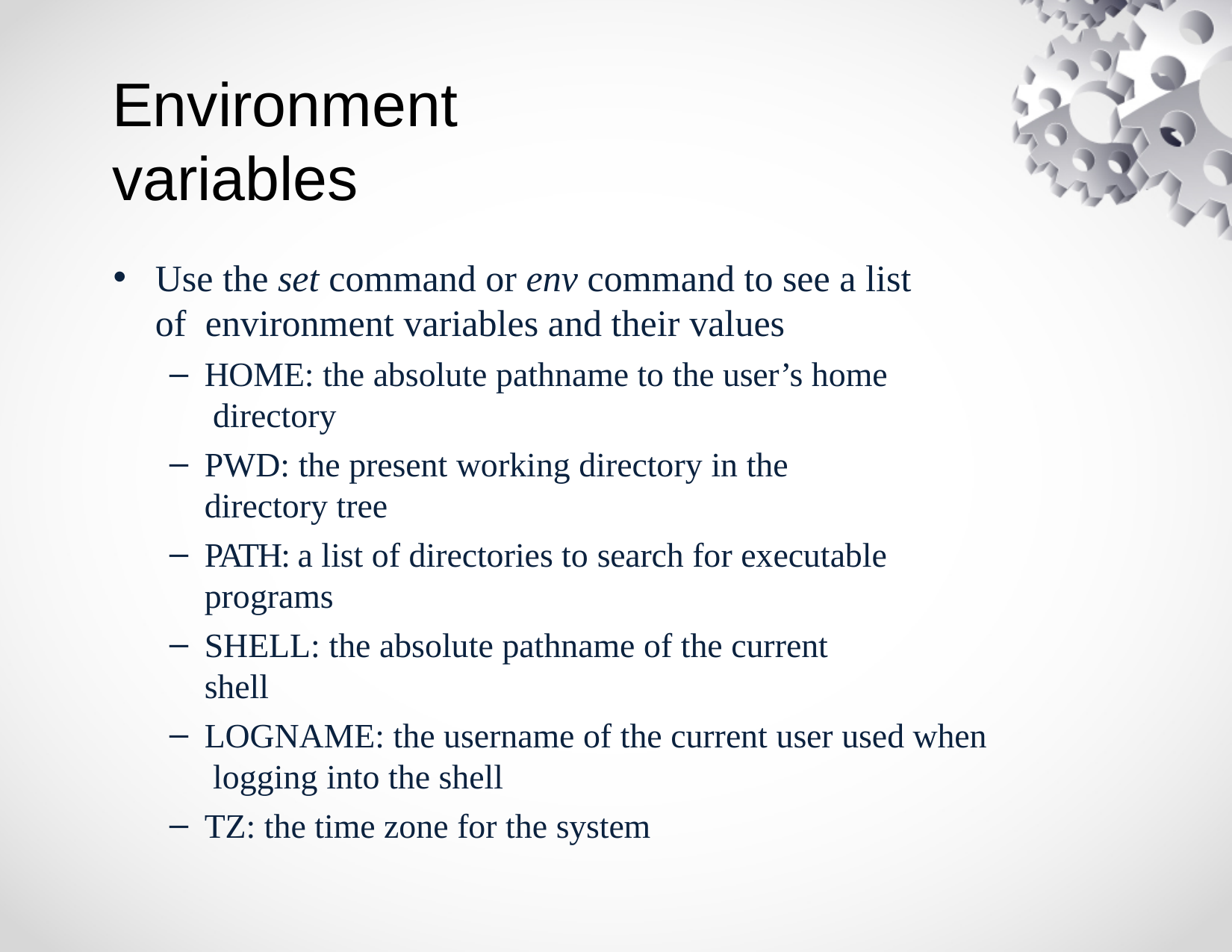

# Environment variables
Use the set command or env command to see a list of  environment variables and their values
HOME: the absolute pathname to the user’s home  directory
PWD: the present working directory in the directory tree
PATH: a list of directories to search for executable  programs
SHELL: the absolute pathname of the current shell
LOGNAME: the username of the current user used when  logging into the shell
TZ: the time zone for the system